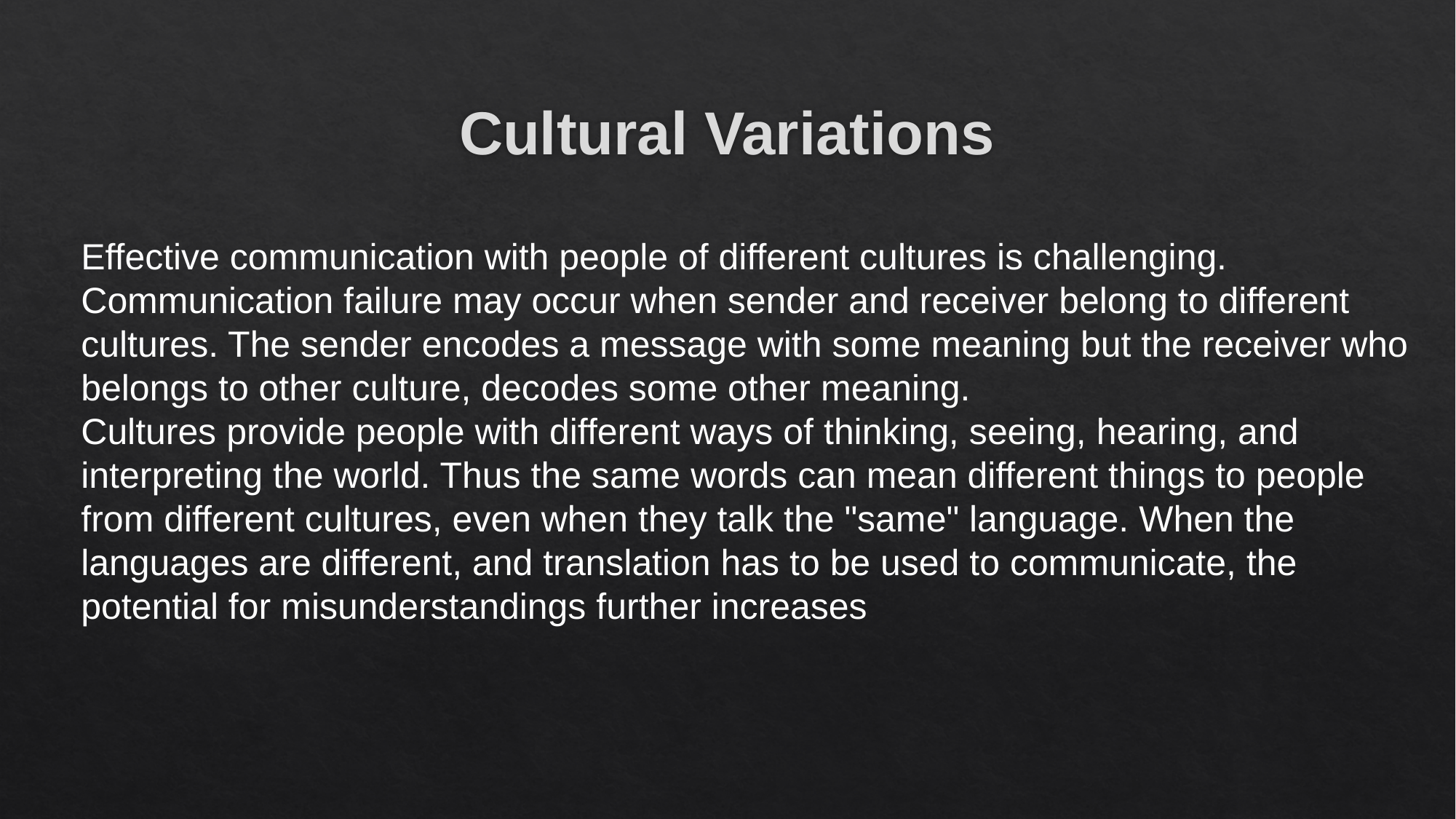

# Cultural Variations
Effective communication with people of different cultures is challenging.
Communication failure may occur when sender and receiver belong to different
cultures. The sender encodes a message with some meaning but the receiver who
belongs to other culture, decodes some other meaning.
Cultures provide people with different ways of thinking, seeing, hearing, and
interpreting the world. Thus the same words can mean different things to people
from different cultures, even when they talk the "same" language. When the
languages are different, and translation has to be used to communicate, the
potential for misunderstandings further increases